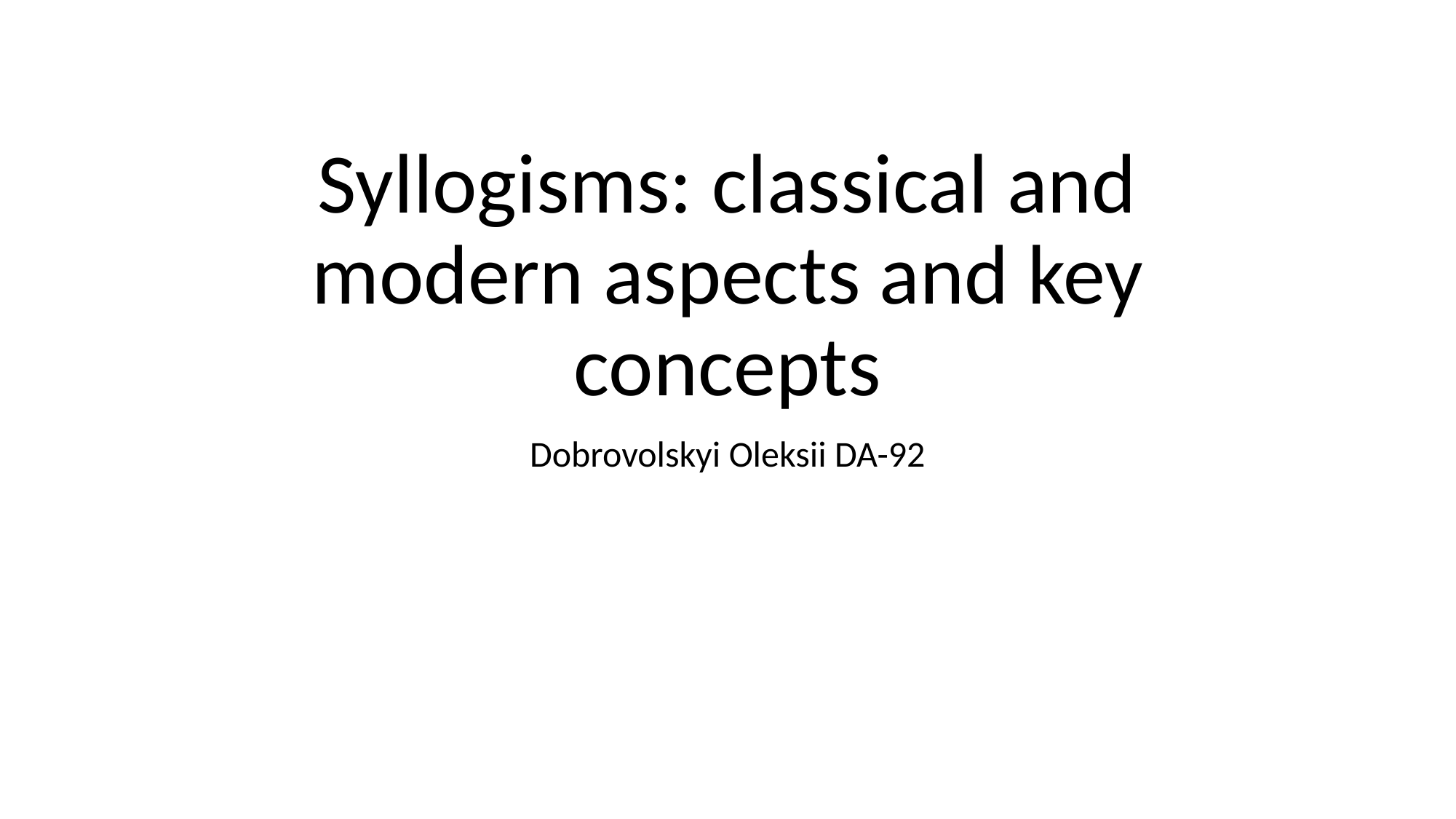

# Syllogisms: classical and modern aspects and key concepts
Dobrovolskyi Oleksii DA-92